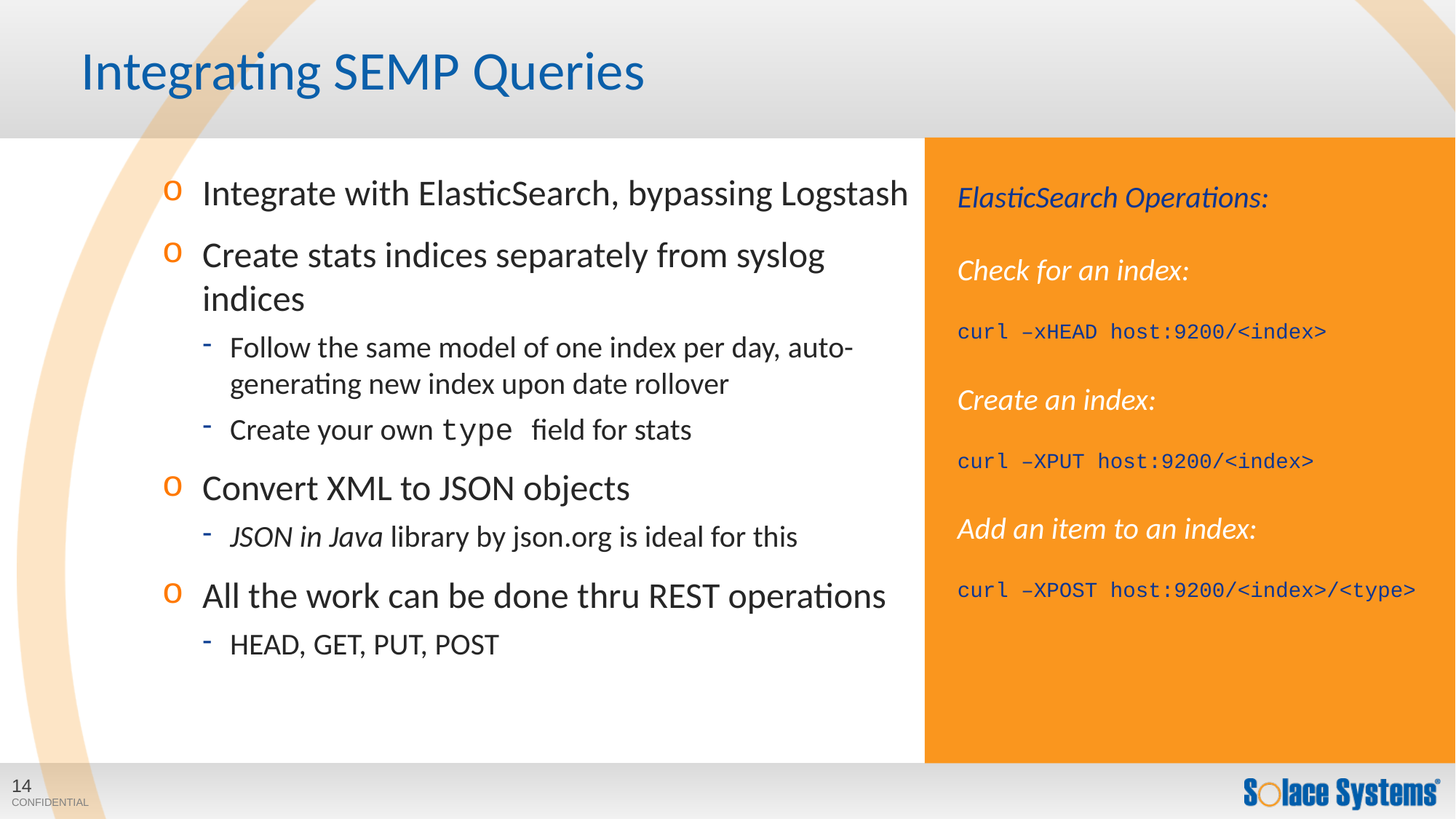

# Integrating SEMP Queries

ElasticSearch Operations:
Check for an index:
curl –xHEAD host:9200/<index>
Create an index:
curl –XPUT host:9200/<index>
Add an item to an index:
curl –XPOST host:9200/<index>/<type>

Integrate with ElasticSearch, bypassing Logstash
Create stats indices separately from syslog indices
Follow the same model of one index per day, auto-generating new index upon date rollover
Create your own type field for stats
Convert XML to JSON objects
JSON in Java library by json.org is ideal for this
All the work can be done thru REST operations
HEAD, GET, PUT, POST